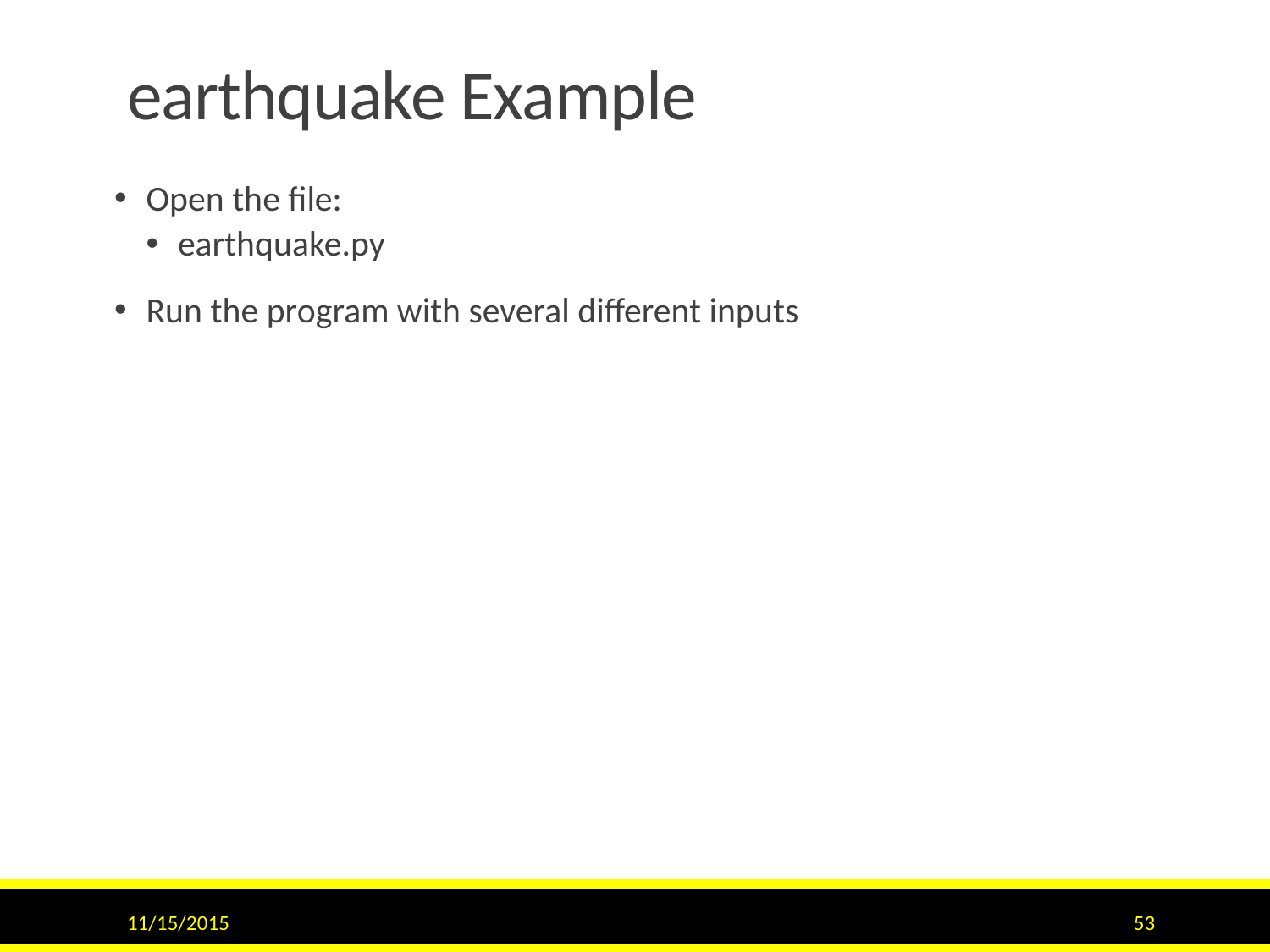

# earthquake Example
Open the file:
earthquake.py
Run the program with several different inputs

11/15/2015
53